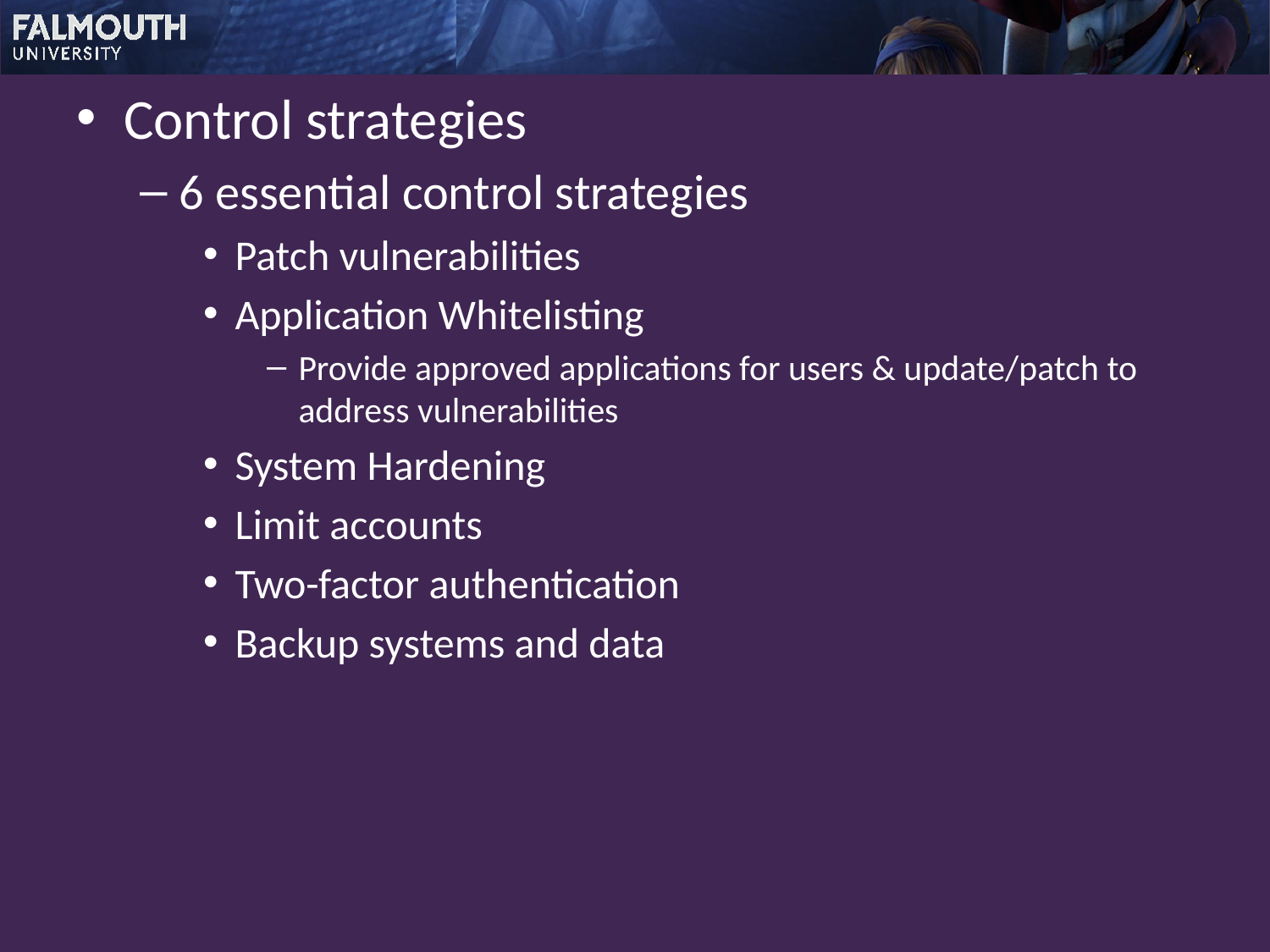

Control strategies
6 essential control strategies
Patch vulnerabilities
Application Whitelisting
Provide approved applications for users & update/patch to  address vulnerabilities
System Hardening
Limit accounts
Two-factor authentication
Backup systems and data